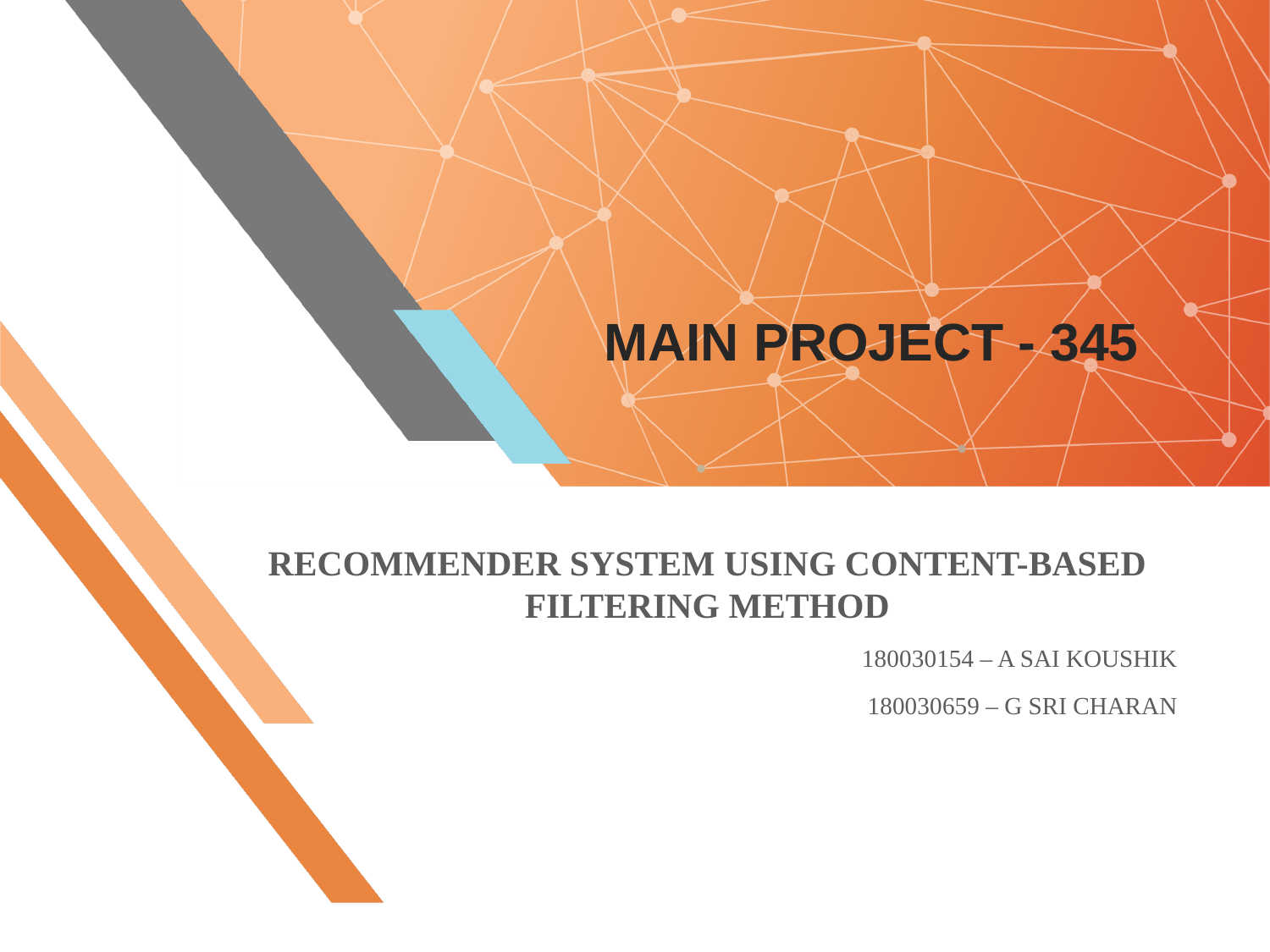

# MAIN PROJECT - 345
RECOMMENDER SYSTEM USING CONTENT-BASED FILTERING METHOD
180030154 – A SAI KOUSHIK
180030659 – G SRI CHARAN